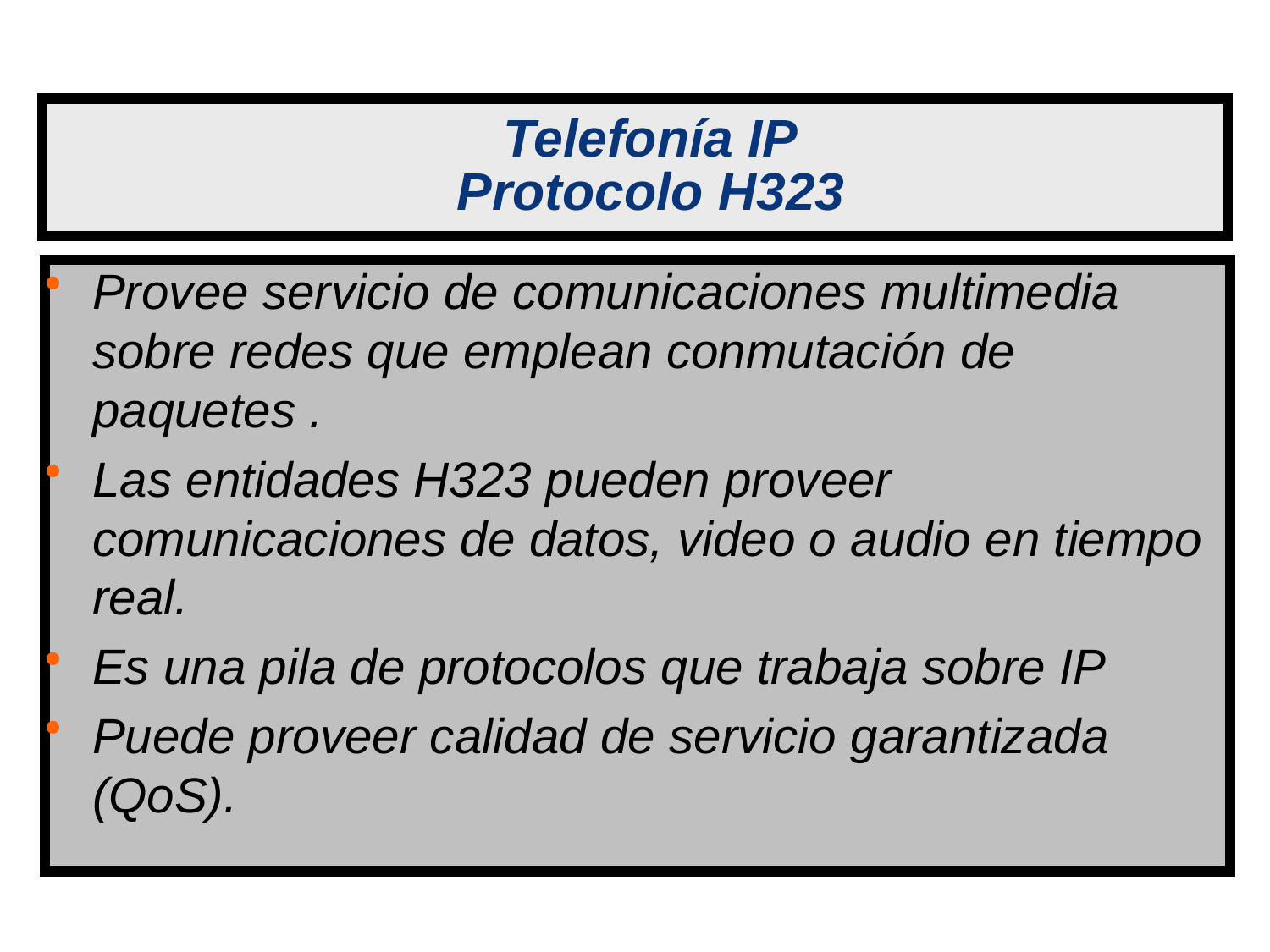

# Telefonía IP Protocolo H323
Provee servicio de comunicaciones multimedia sobre redes que emplean conmutación de paquetes .
Las entidades H323 pueden proveer comunicaciones de datos, video o audio en tiempo real.
Es una pila de protocolos que trabaja sobre IP
Puede proveer calidad de servicio garantizada (QoS).